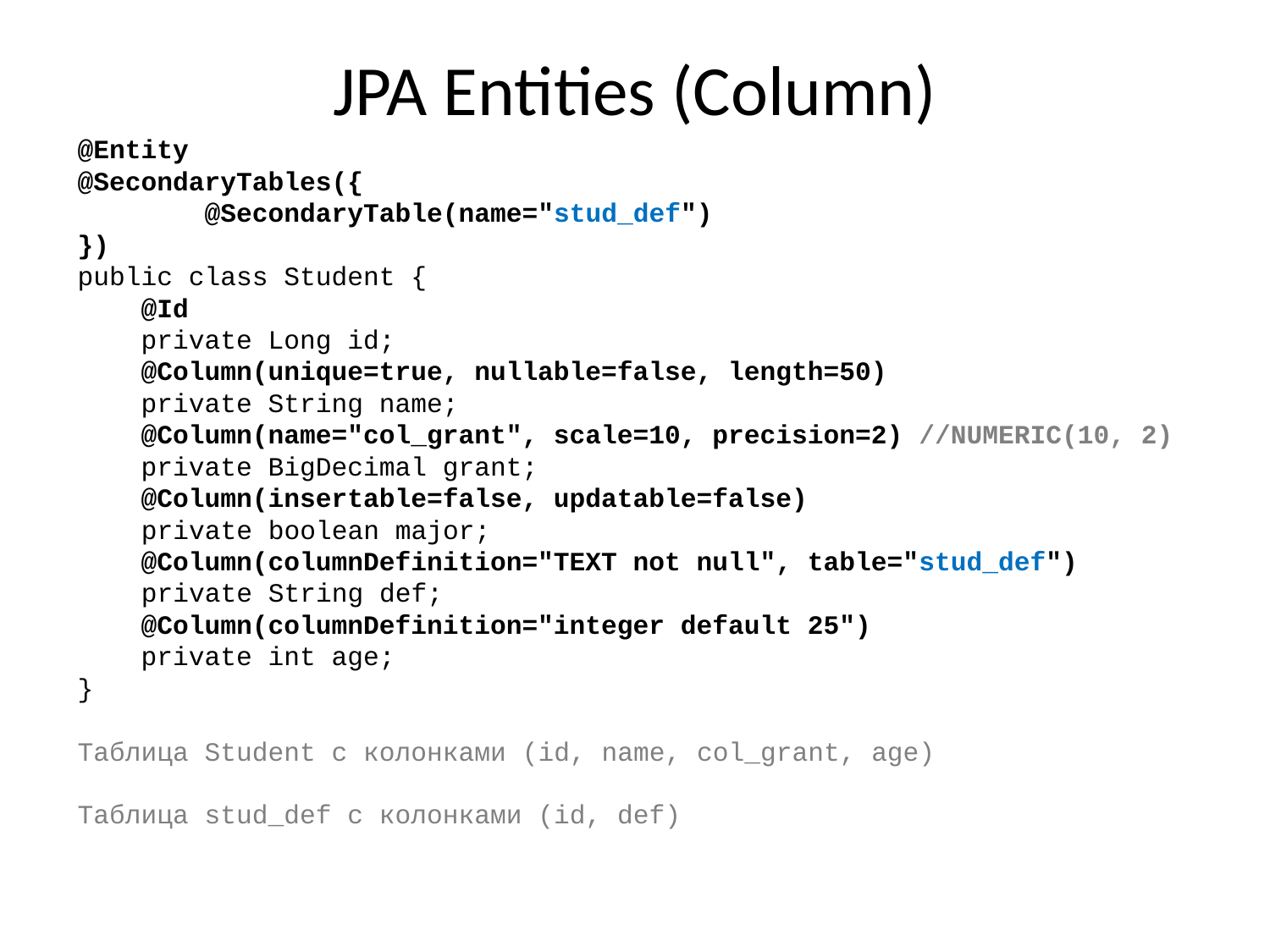

# JPA Entities (Column)
@Entity
@SecondaryTables({
        @SecondaryTable(name="stud_def")
})
public class Student {
    @Id
    private Long id;
    @Column(unique=true, nullable=false, length=50)
    private String name;
    @Column(name="col_grant", scale=10, precision=2) //NUMERIC(10, 2)
    private BigDecimal grant;
    @Column(insertable=false, updatable=false)
    private boolean major;
    @Column(columnDefinition="TEXT not null", table="stud_def")
    private String def;
    @Column(columnDefinition="integer default 25")
    private int age;
}

Таблица Student с колонками (id, name, col_grant, age)

Таблица stud_def с колонками (id, def)